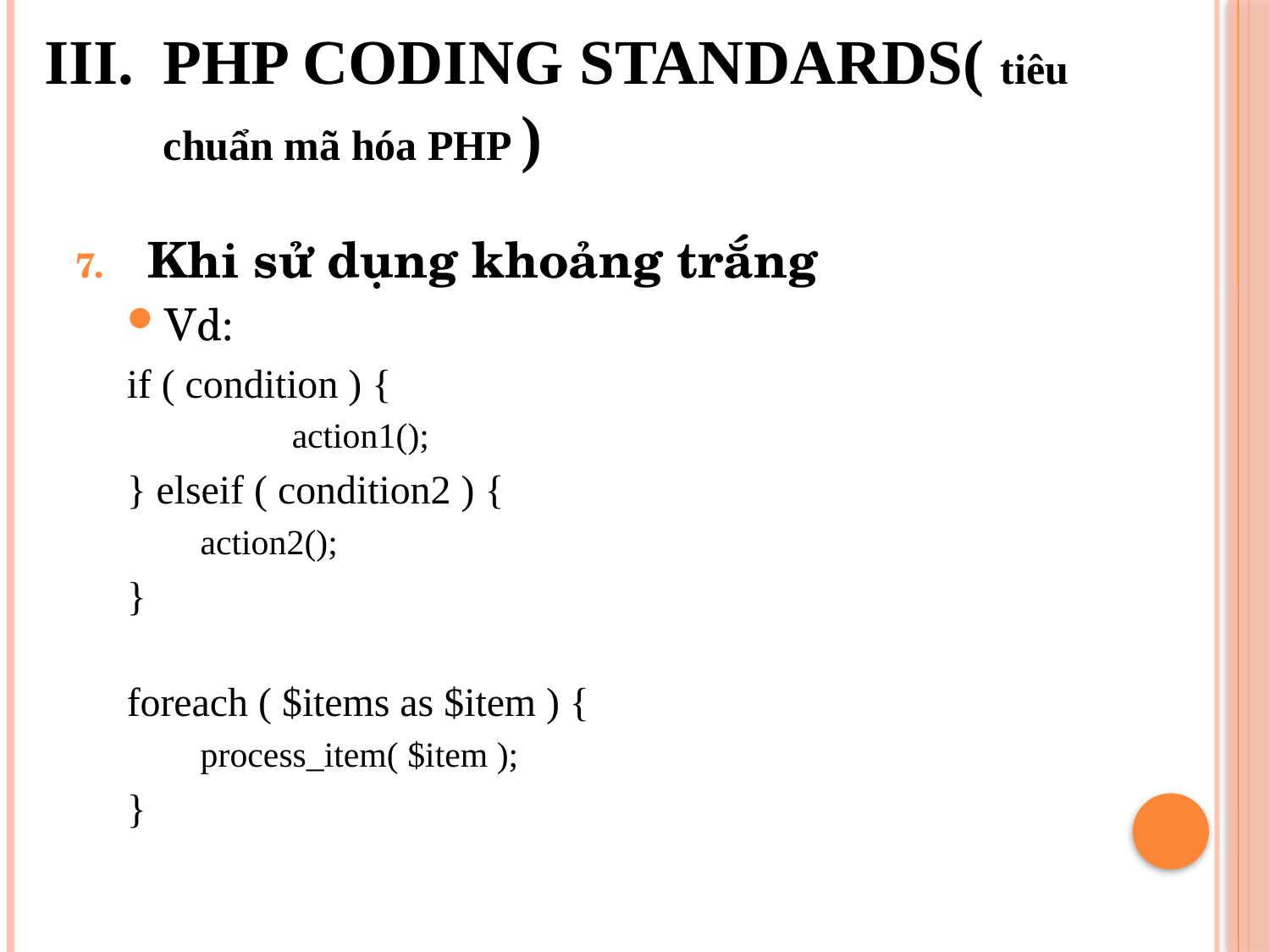

# PHP CODING STANDARDS( tiêu chuẩn mã hóa PHP )
Khi sử dụng khoảng trắng
Vd:
if ( condition ) {
   	action1();
} elseif ( condition2 ) {
    action2();
}

foreach ( $items as $item ) {
    process_item( $item );
}